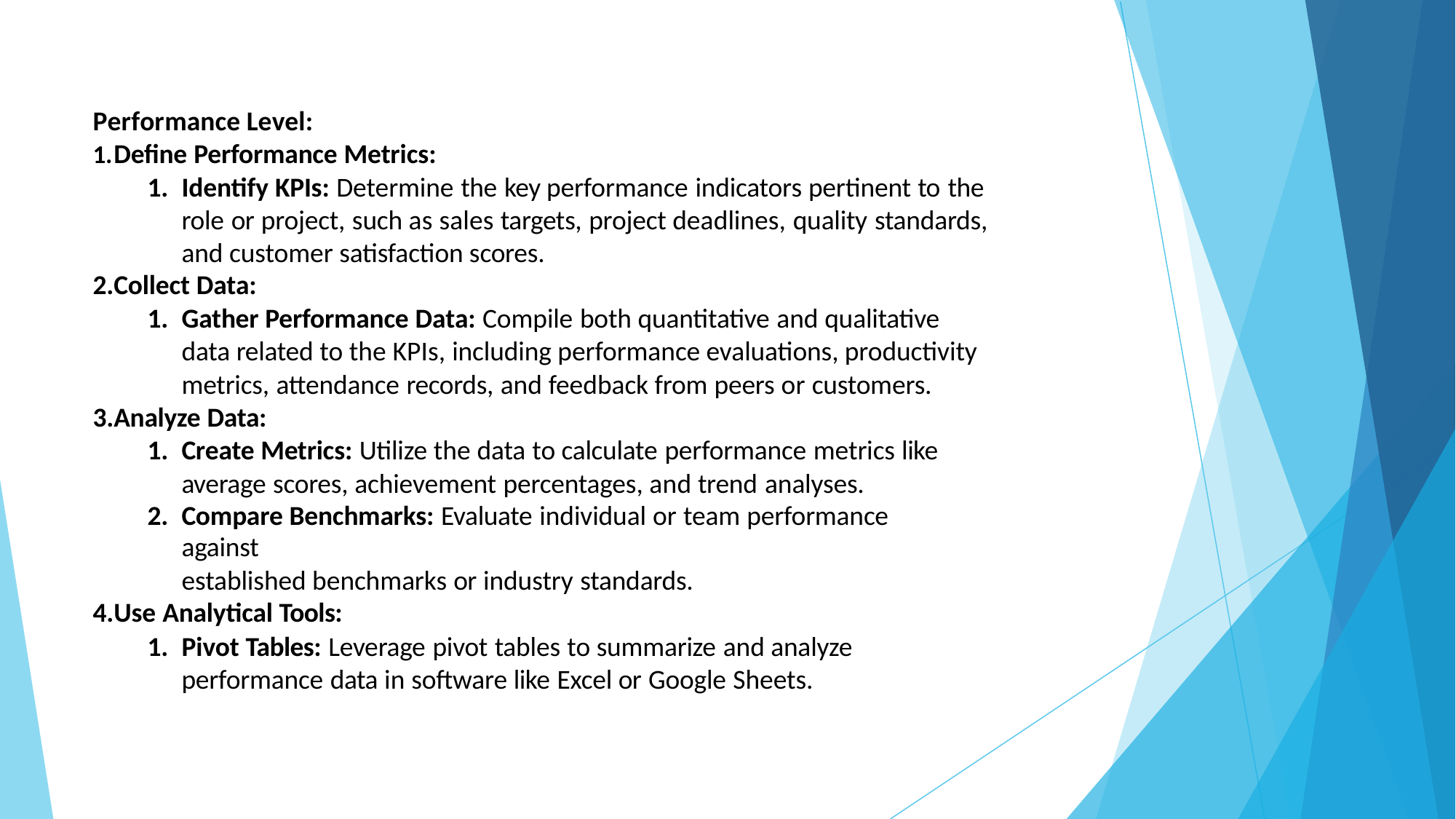

Performance Level:
Define Performance Metrics:
Identify KPIs: Determine the key performance indicators pertinent to the  role or project, such as sales targets, project deadlines, quality standards,
and customer satisfaction scores.
Collect Data:
Gather Performance Data: Compile both quantitative and qualitative  data related to the KPIs, including performance evaluations, productivity  metrics, attendance records, and feedback from peers or customers.
Analyze Data:
Create Metrics: Utilize the data to calculate performance metrics like  average scores, achievement percentages, and trend analyses.
Compare Benchmarks: Evaluate individual or team performance against
established benchmarks or industry standards.
Use Analytical Tools:
Pivot Tables: Leverage pivot tables to summarize and analyze  performance data in software like Excel or Google Sheets.